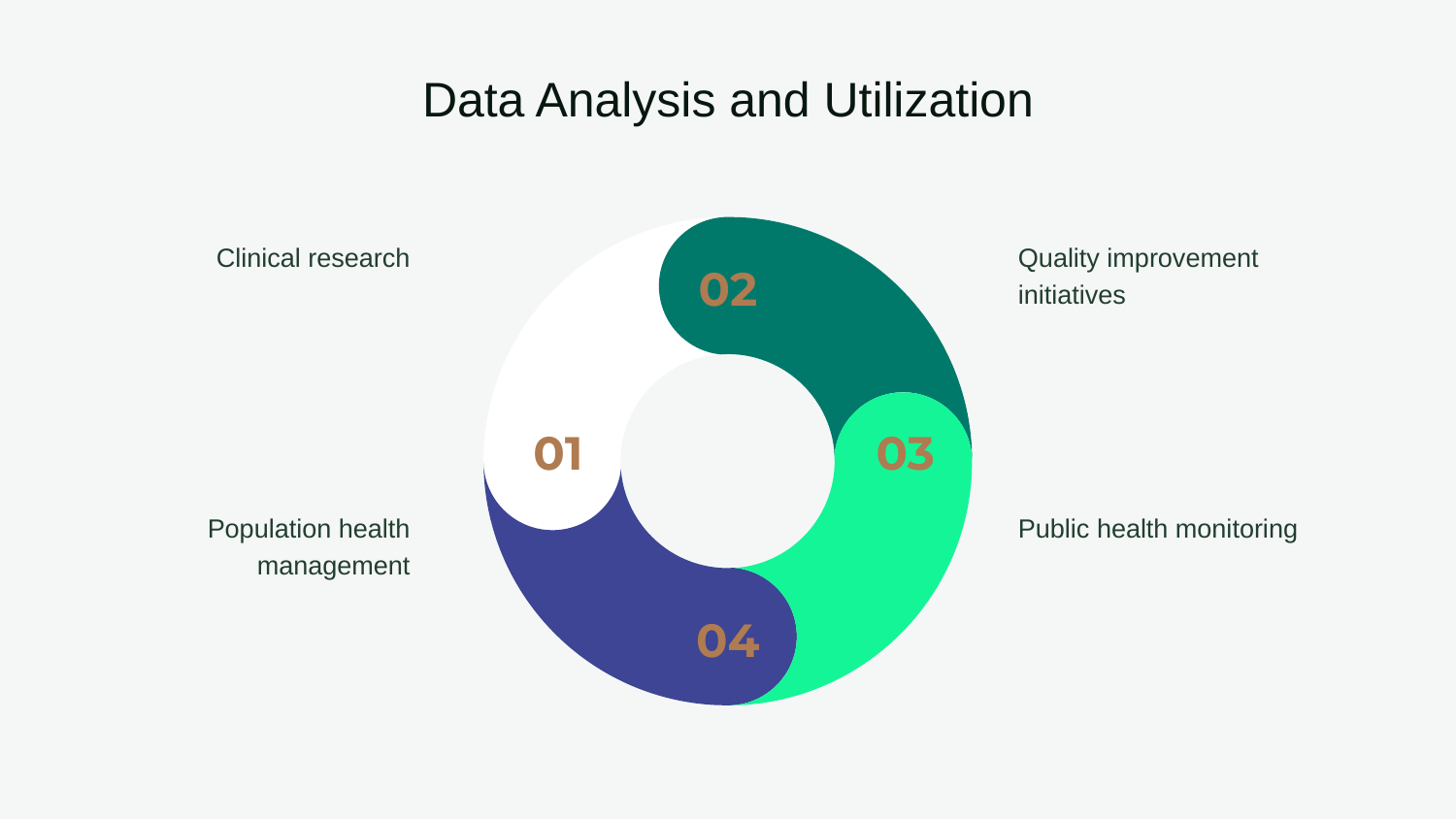

# Data Analysis and Utilization
Clinical research
Quality improvement initiatives
Population health management
Public health monitoring